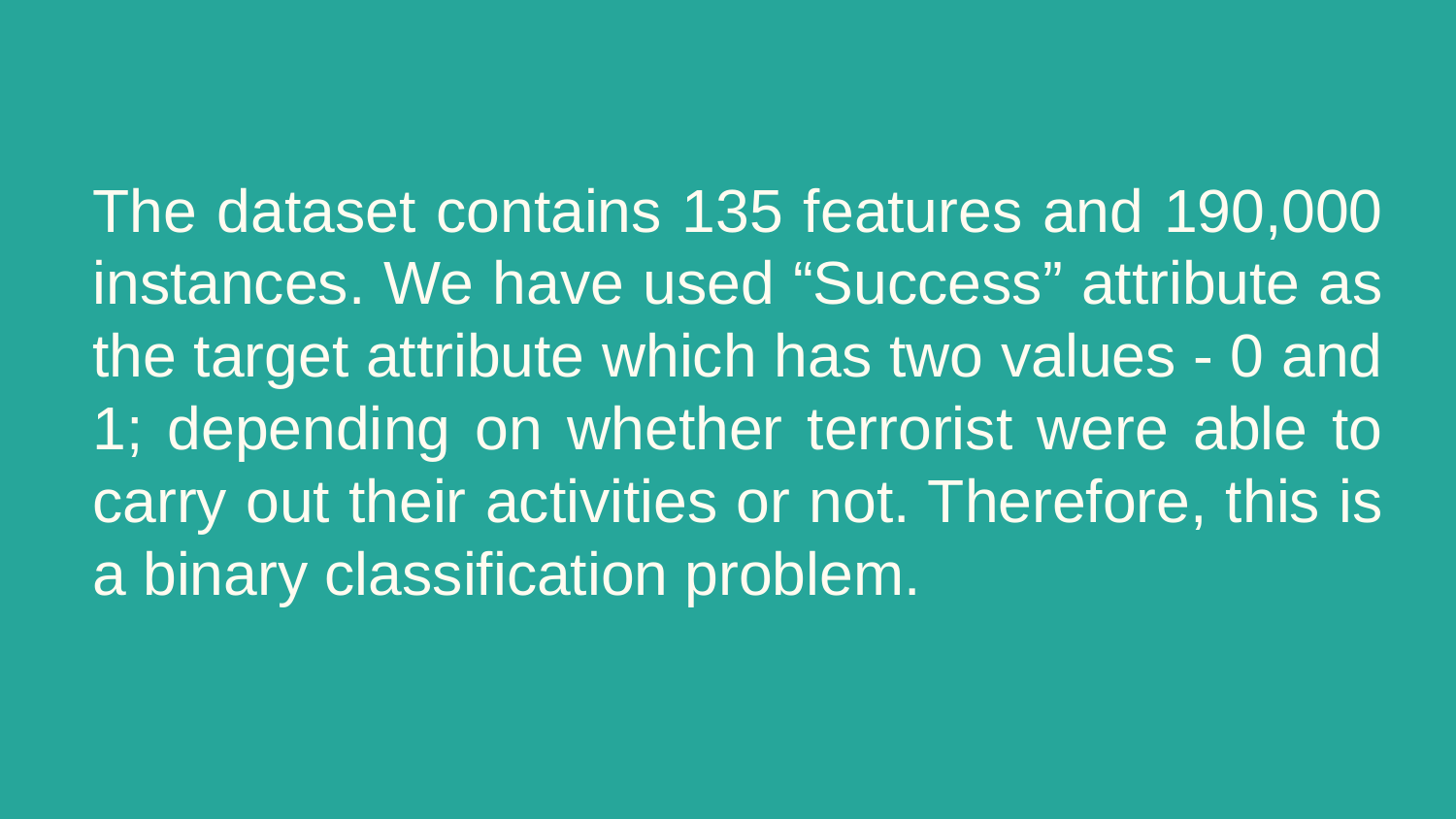

# The dataset contains 135 features and 190,000 instances. We have used “Success” attribute as the target attribute which has two values - 0 and 1; depending on whether terrorist were able to carry out their activities or not. Therefore, this is a binary classification problem.